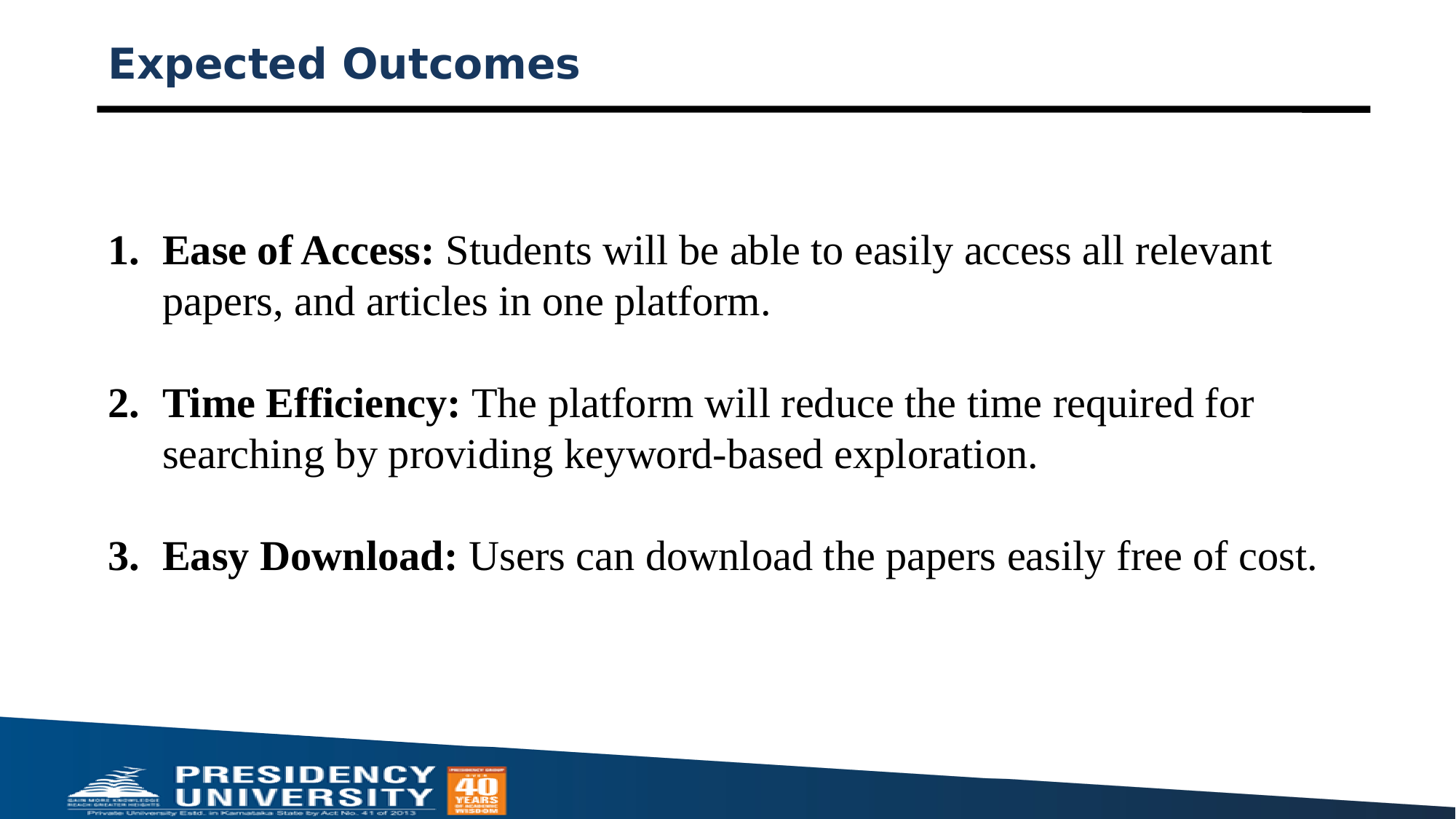

# Expected Outcomes
Ease of Access: Students will be able to easily access all relevant papers, and articles in one platform.

Time Efficiency: The platform will reduce the time required for searching by providing keyword-based exploration.

Easy Download: Users can download the papers easily free of cost.